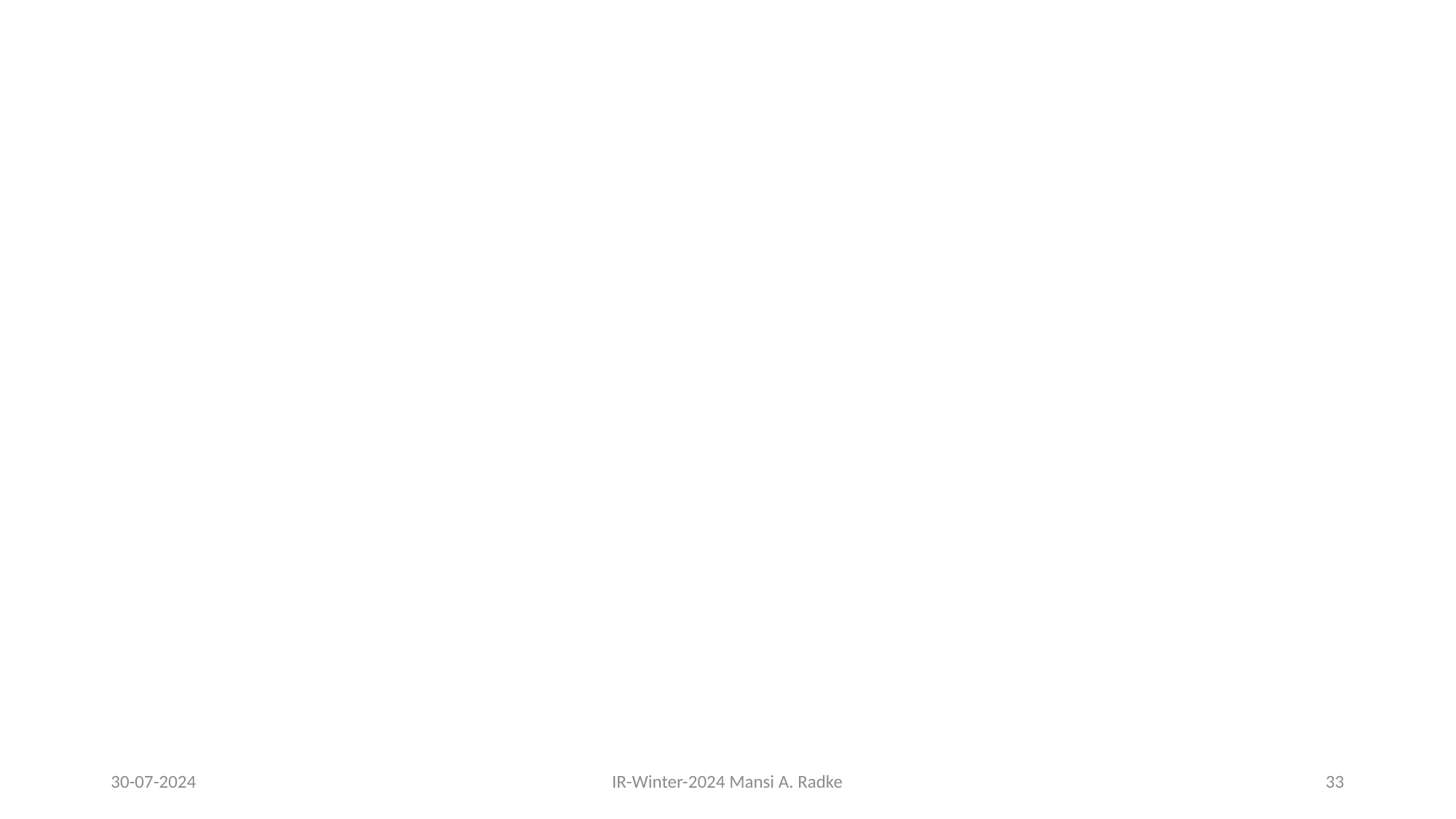

#

30-07-2024
IR-Winter-2024 Mansi A. Radke
33